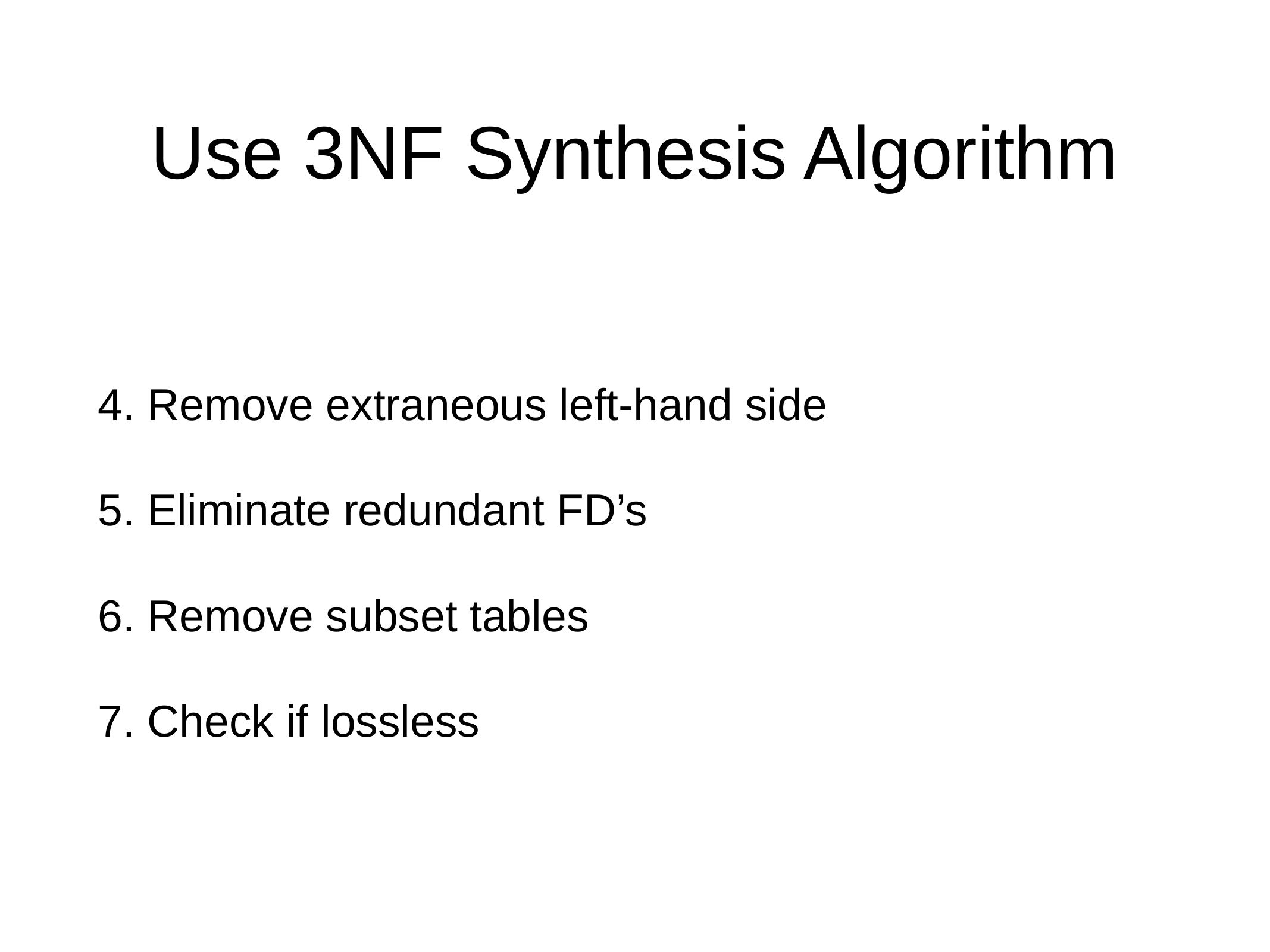

# Use 3NF Synthesis Algorithm
4. Remove extraneous left-hand side
5. Eliminate redundant FD’s
6. Remove subset tables
7. Check if lossless